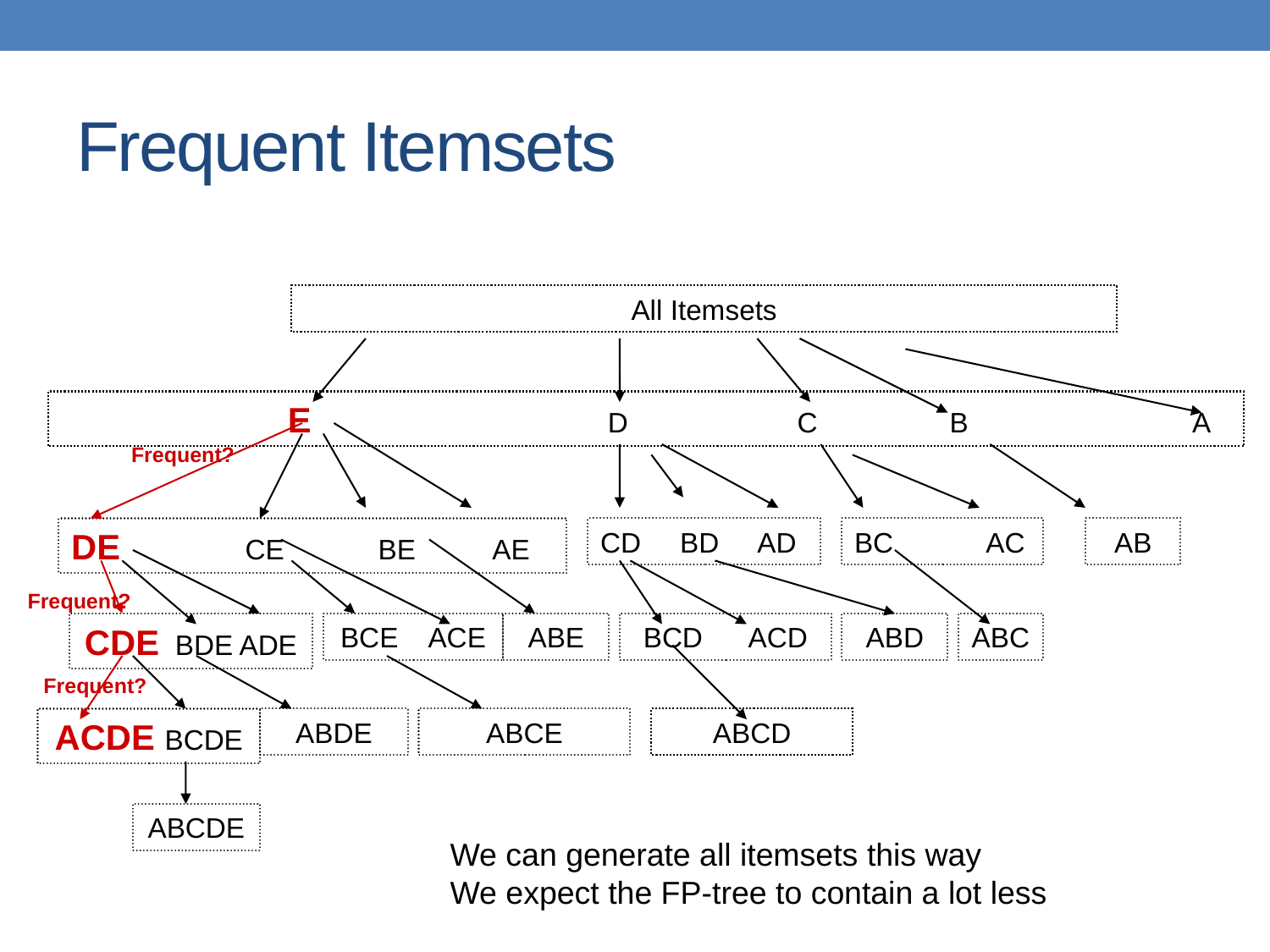

# Frequent Itemsets
All Itemsets

                             Ε	                   	     D	             C		B	               A

Frequent?

DE                CE            BE          AE
CD     BD	    AD
BC            AC
AB

Frequent?
CDE  BDE ADE
BCE    ACE
ABE
BCD      ACD
ABD
ABC

Frequent?
ACDE BCDE
ABDE
ABCE
ABCD

ABCDE
We can generate all itemsets this way
We expect the FP-tree to contain a lot less